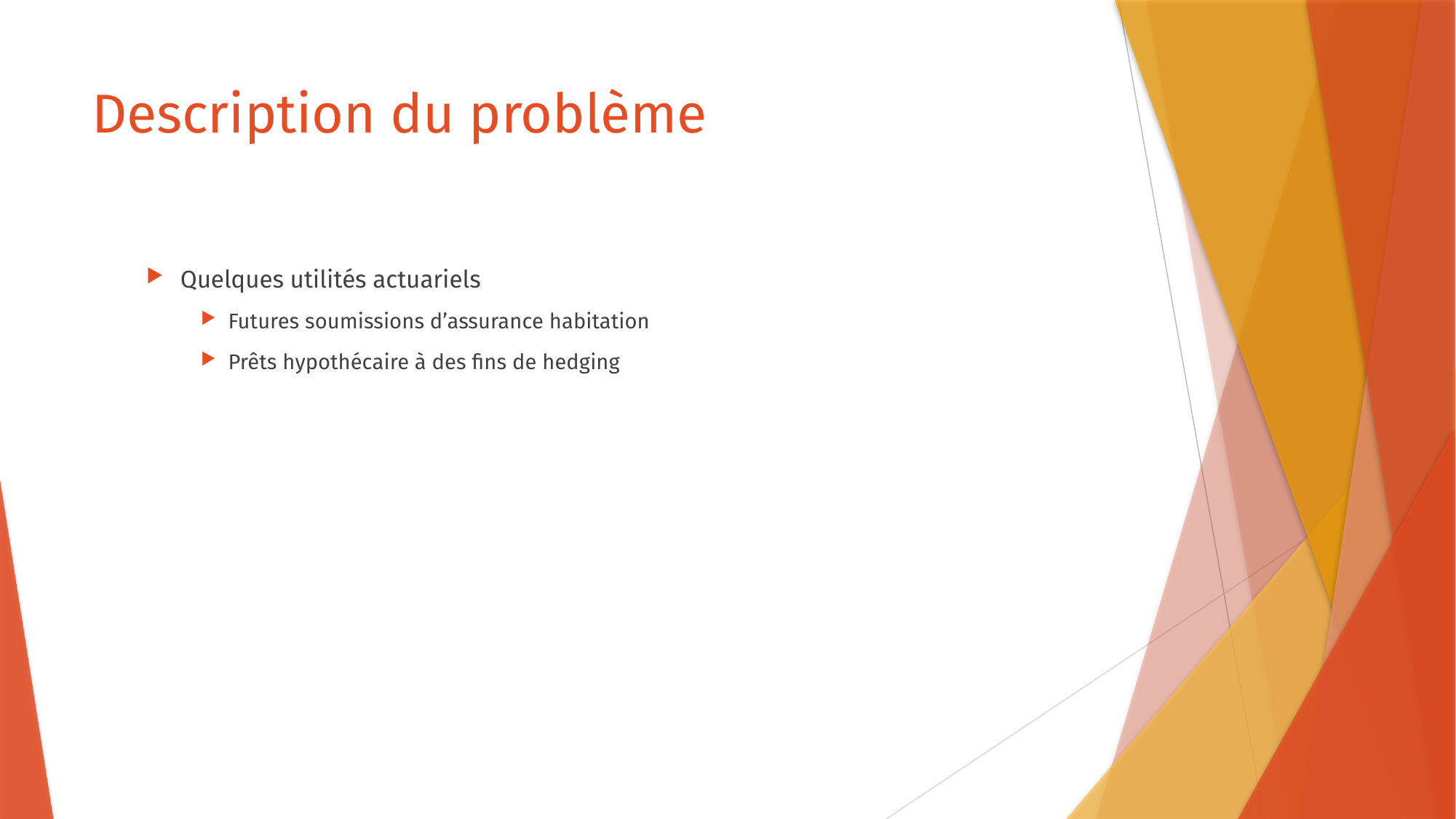

# Description du problème
Quelques utilités actuariels
Futures soumissions d’assurance habitation
Prêts hypothécaire à des fins de hedging